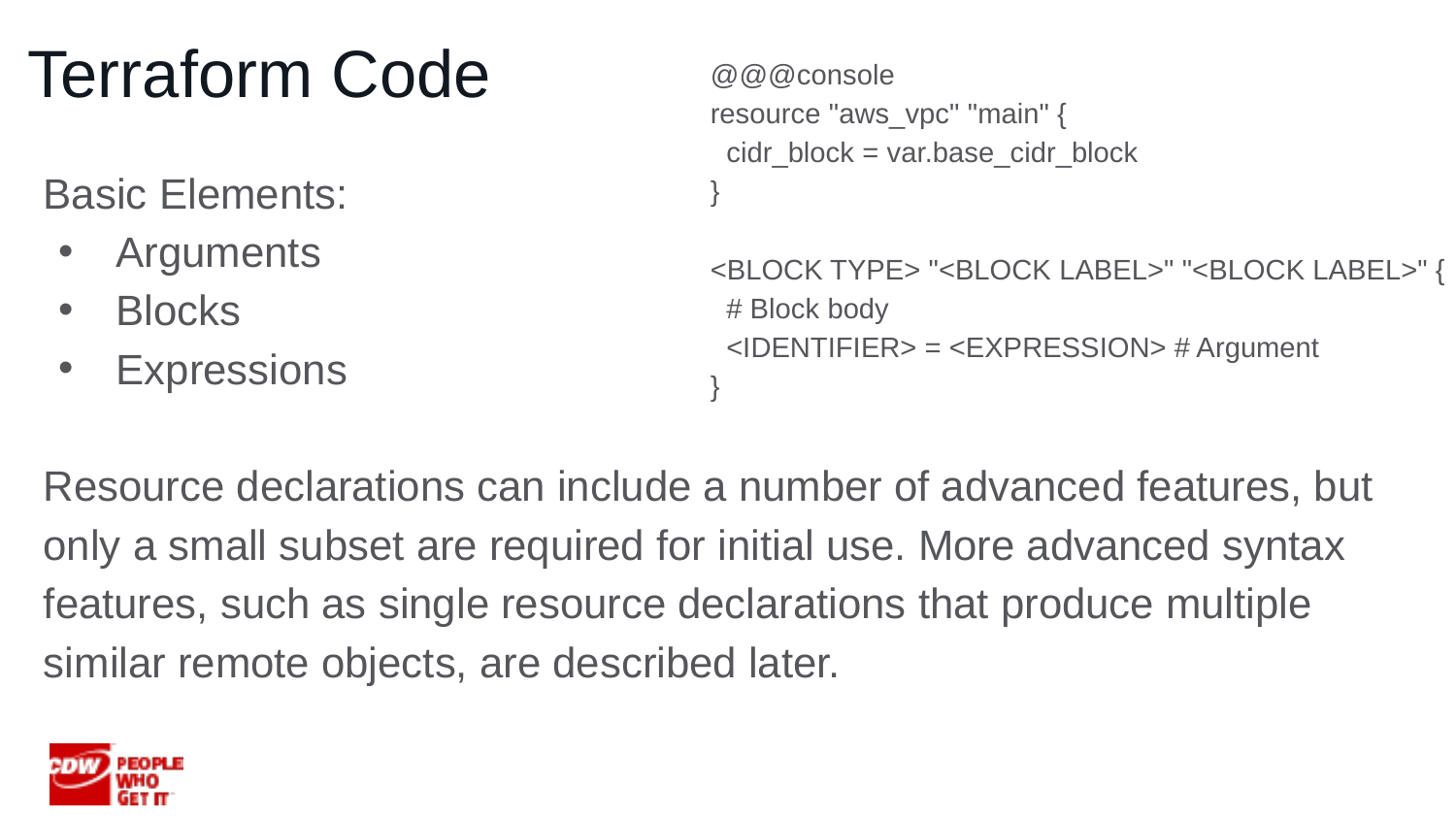

# Terraform Code
    @@@console
    resource "aws_vpc" "main" {
      cidr_block = var.base_cidr_block
    }

    <BLOCK TYPE> "<BLOCK LABEL>" "<BLOCK LABEL>" {
      # Block body
      <IDENTIFIER> = <EXPRESSION> # Argument
    }
Basic Elements:
Arguments
Blocks
Expressions

Resource declarations can include a number of advanced features, but only a small subset are required for initial use. More advanced syntax features, such as single resource declarations that produce multiple similar remote objects, are described later.